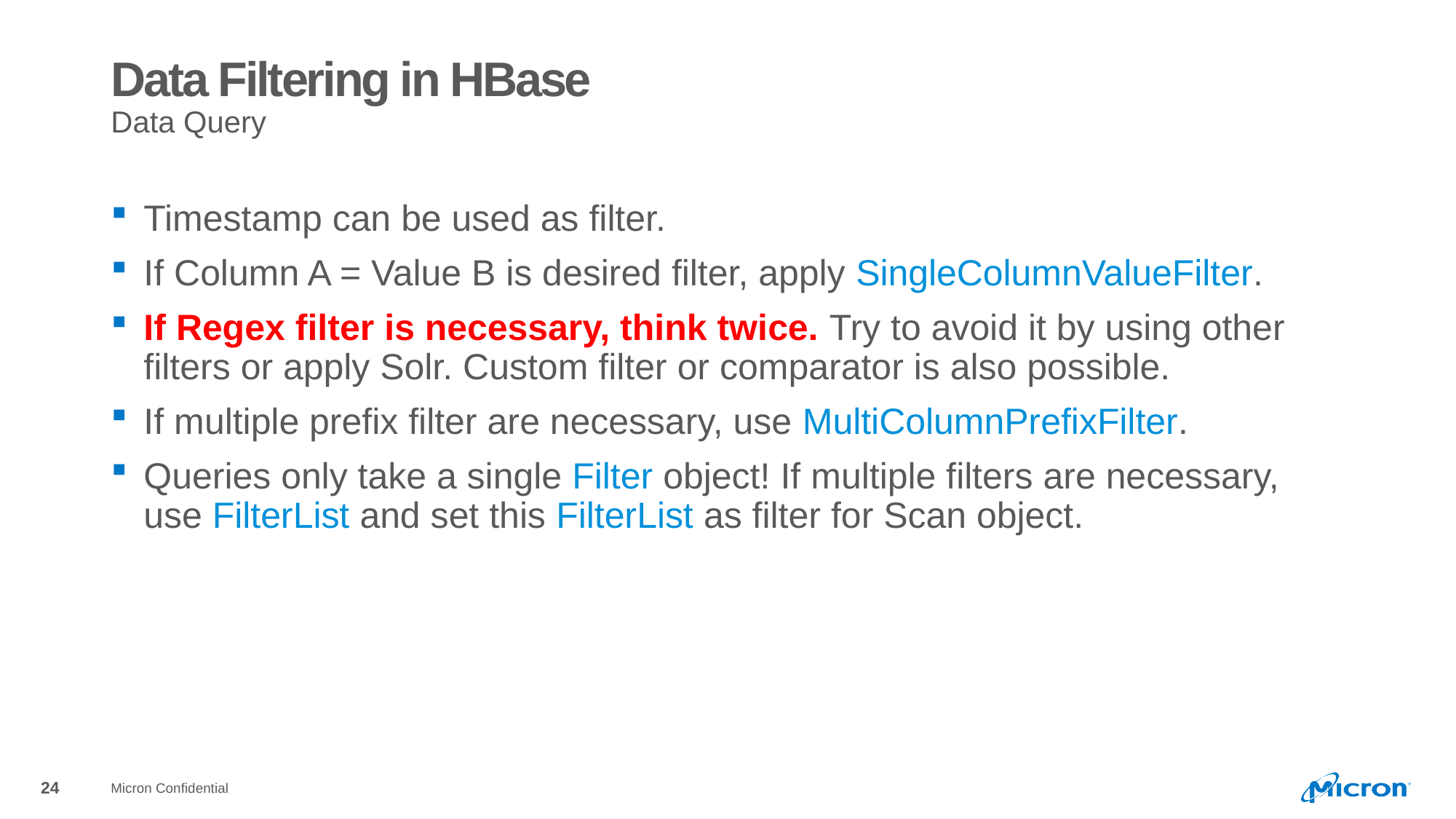

# Data Filtering in HBase
Data Query
Timestamp can be used as filter.
If Column A = Value B is desired filter, apply SingleColumnValueFilter.
If Regex filter is necessary, think twice. Try to avoid it by using other filters or apply Solr. Custom filter or comparator is also possible.
If multiple prefix filter are necessary, use MultiColumnPrefixFilter.
Queries only take a single Filter object! If multiple filters are necessary, use FilterList and set this FilterList as filter for Scan object.
Micron Confidential
24